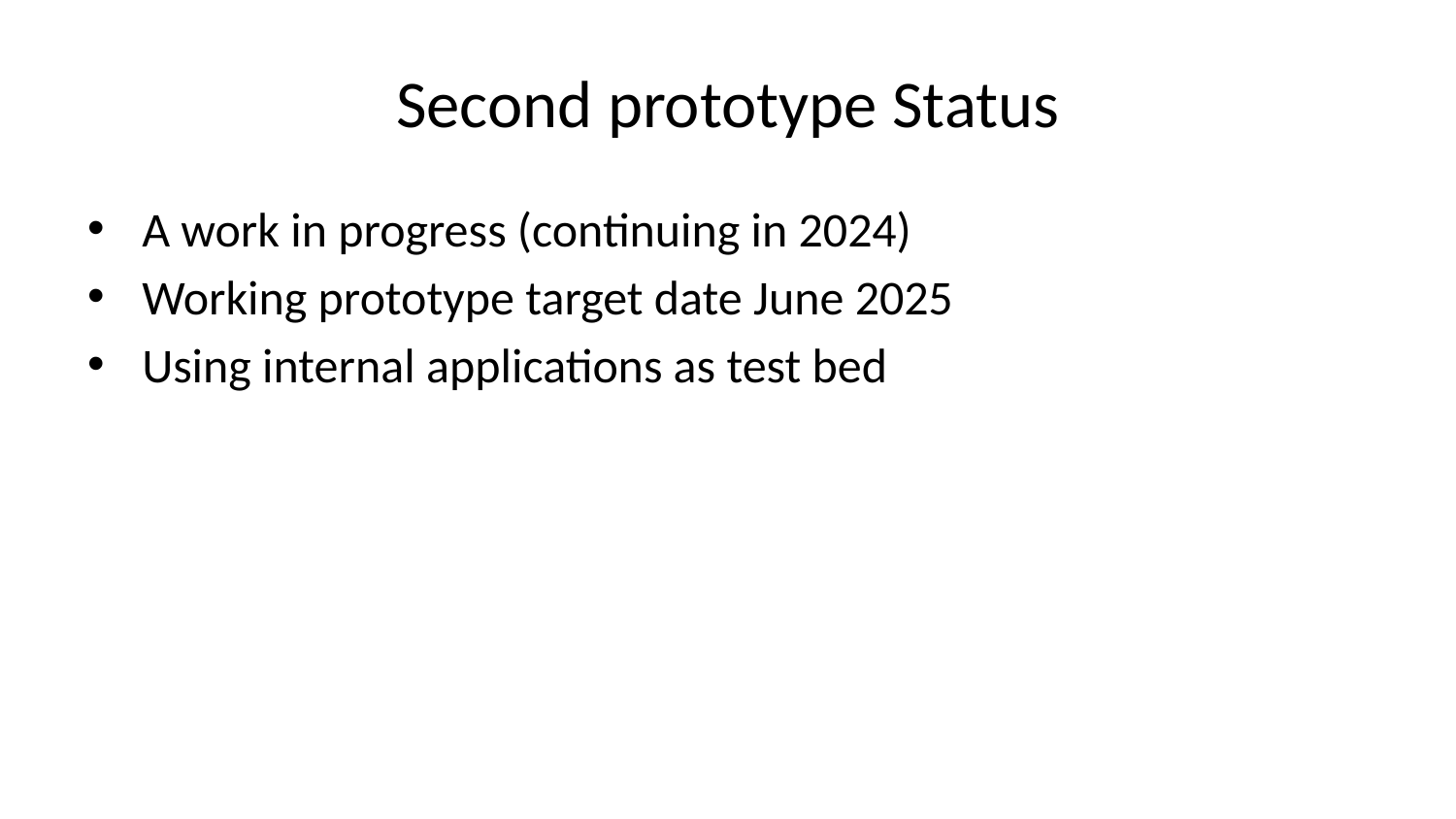

# Second prototype Status
A work in progress (continuing in 2024)
Working prototype target date June 2025
Using internal applications as test bed